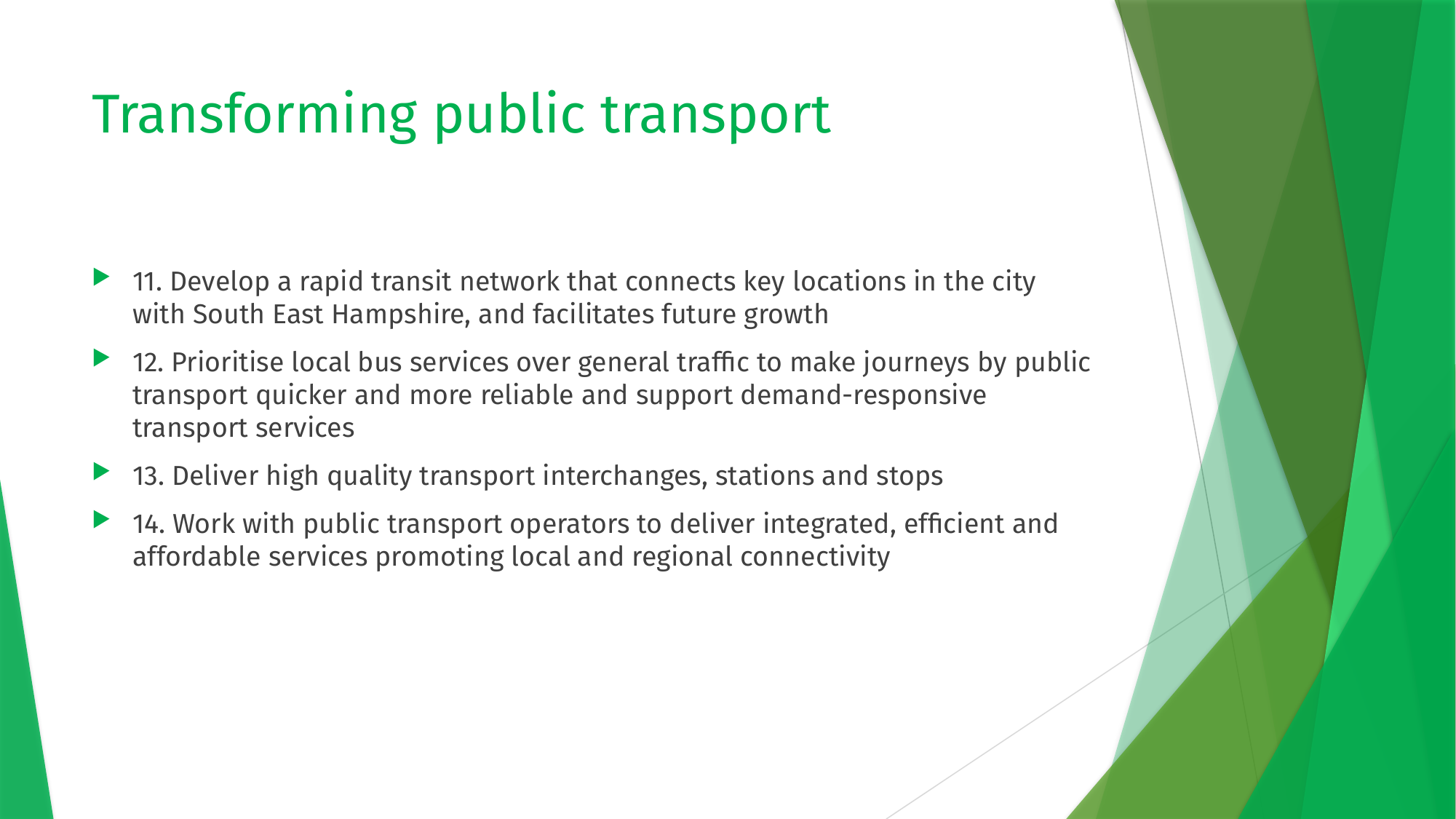

# Transforming public transport
11. Develop a rapid transit network that connects key locations in the city with South East Hampshire, and facilitates future growth
12. Prioritise local bus services over general traffic to make journeys by public transport quicker and more reliable and support demand-responsive transport services
13. Deliver high quality transport interchanges, stations and stops
14. Work with public transport operators to deliver integrated, efficient and affordable services promoting local and regional connectivity